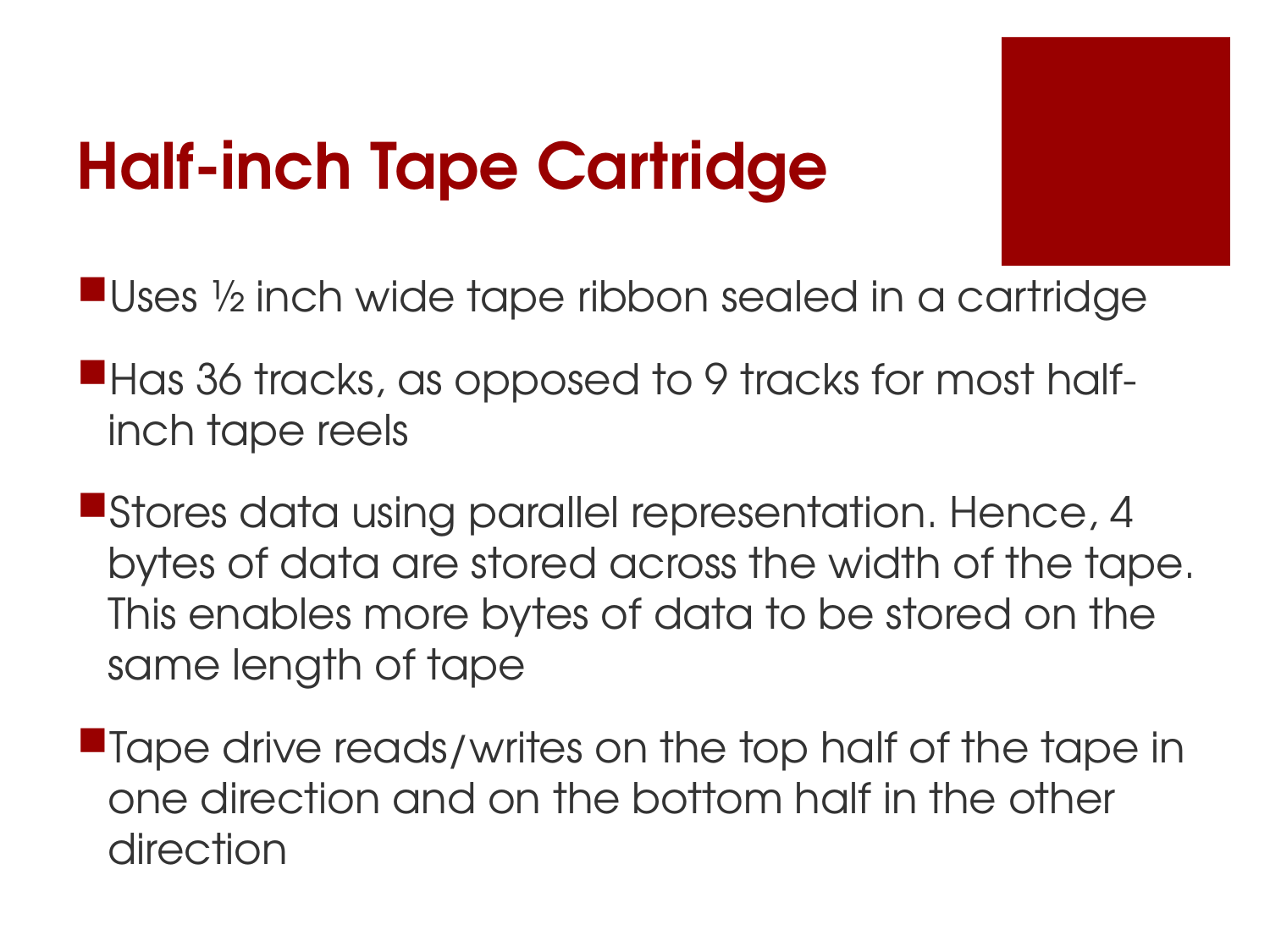

# Half-inch Tape Cartridge
Uses ½ inch wide tape ribbon sealed in a cartridge
Has 36 tracks, as opposed to 9 tracks for most half-inch tape reels
Stores data using parallel representation. Hence, 4 bytes of data are stored across the width of the tape. This enables more bytes of data to be stored on the same length of tape
Tape drive reads/writes on the top half of the tape in one direction and on the bottom half in the other direction